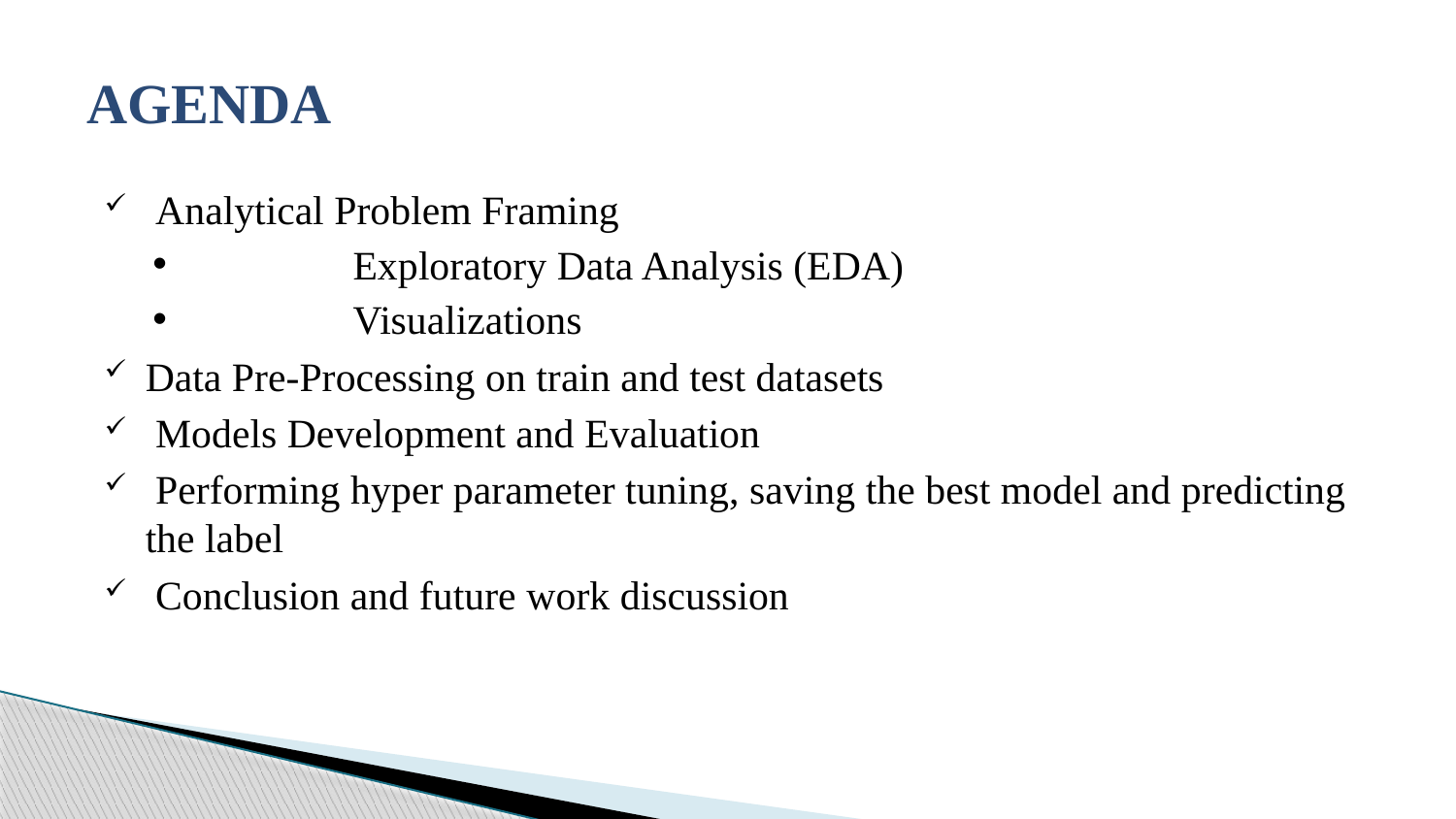

# AGENDA
 Analytical Problem Framing
	Exploratory Data Analysis (EDA)
	Visualizations
Data Pre-Processing on train and test datasets
 Models Development and Evaluation
 Performing hyper parameter tuning, saving the best model and predicting the label
 Conclusion and future work discussion